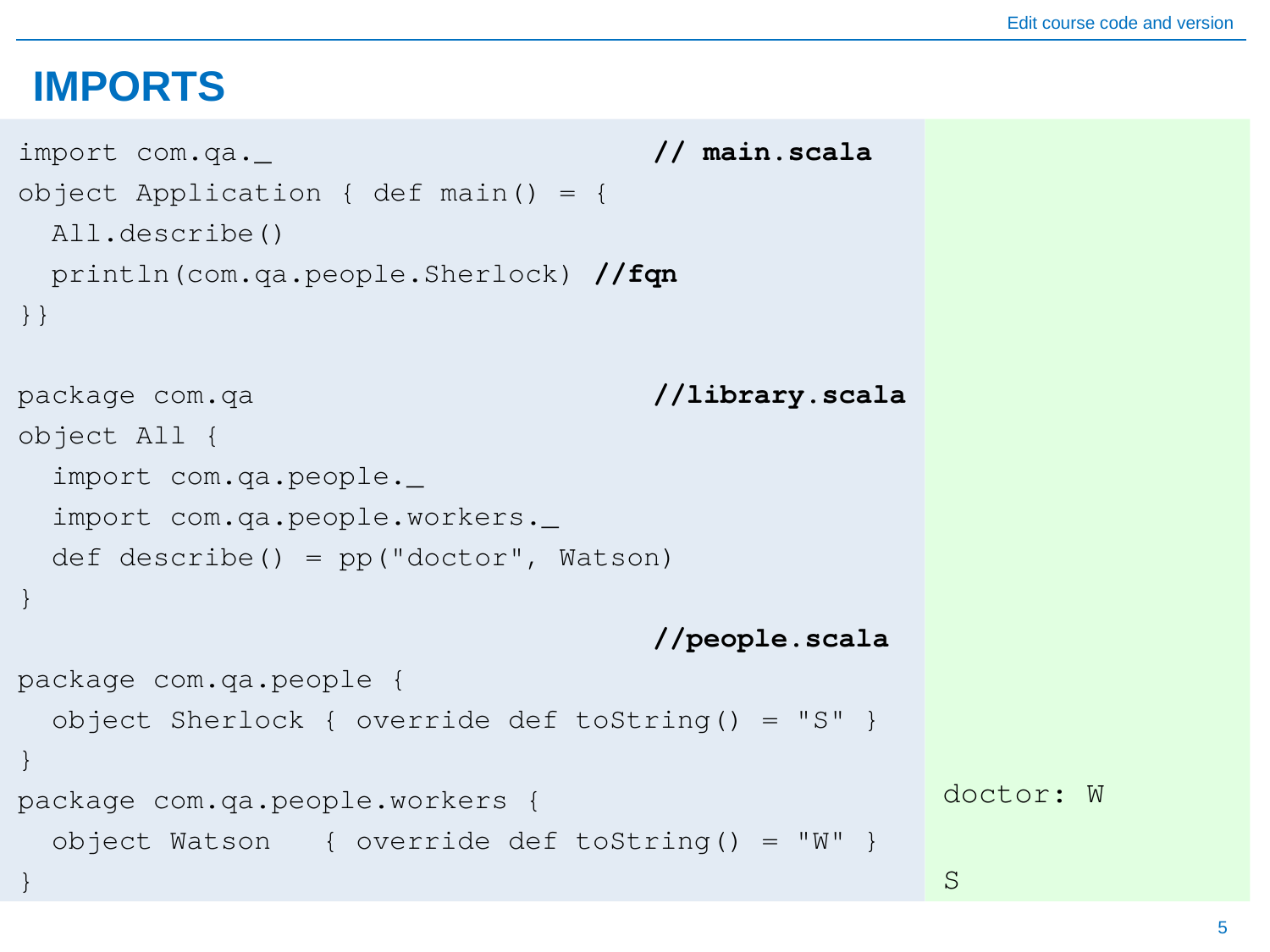

# IMPORTS
doctor: W

S
import com.qa._			// main.scala
object Application { def main() = {
  All.describe()
  println(com.qa.people.Sherlock) //fqn
}}

package com.qa				//library.scala
object All {
  import com.qa.people._
  import com.qa.people.workers._
  def describe() = pp("doctor", Watson)
}
			    		//people.scala
package com.qa.people {
  object Sherlock { override def toString() = "S" }
}
package com.qa.people.workers {
  object Watson   { override def toString() = "W" }
}